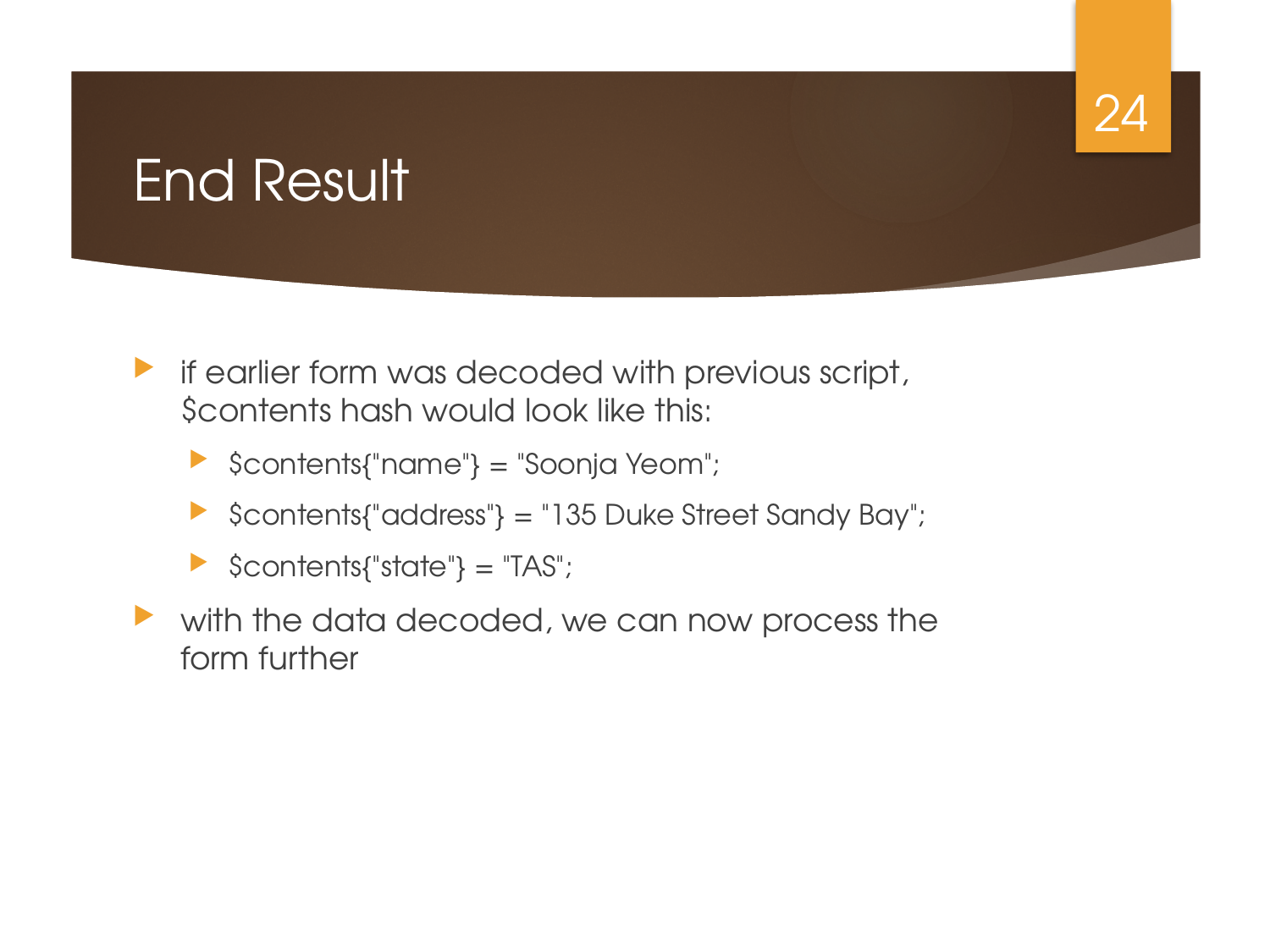

24
# End Result
if earlier form was decoded with previous script, $contents hash would look like this:
$contents{"name"} = "Soonja Yeom";
$contents{"address"} = "135 Duke Street Sandy Bay";
$contents{"state"} = "TAS";
with the data decoded, we can now process the form further